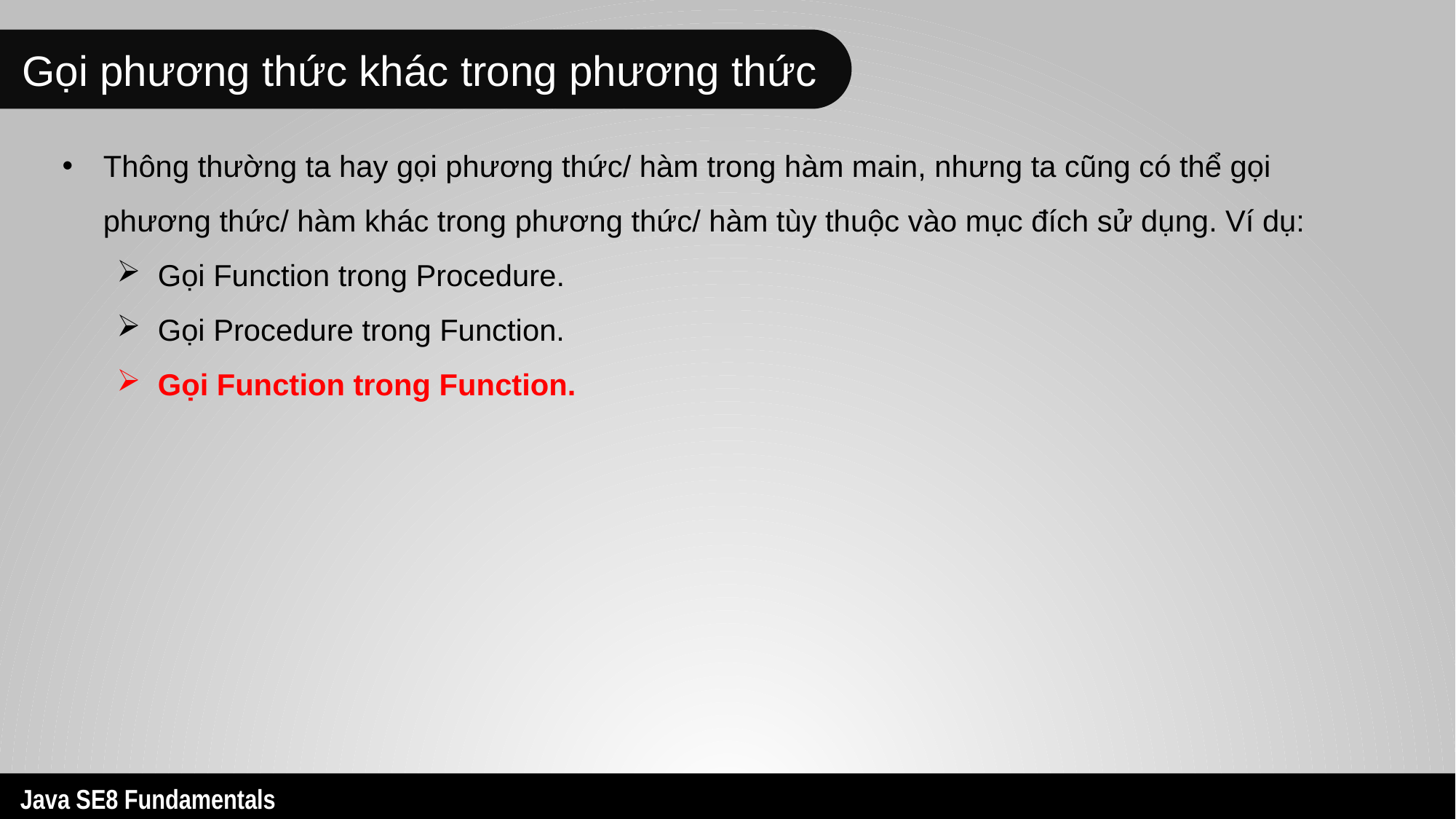

Gọi phương thức khác trong phương thức
Thông thường ta hay gọi phương thức/ hàm trong hàm main, nhưng ta cũng có thể gọi phương thức/ hàm khác trong phương thức/ hàm tùy thuộc vào mục đích sử dụng. Ví dụ:
Gọi Function trong Procedure.
Gọi Procedure trong Function.
Gọi Function trong Function.
18

Java SE8 Fundamentals